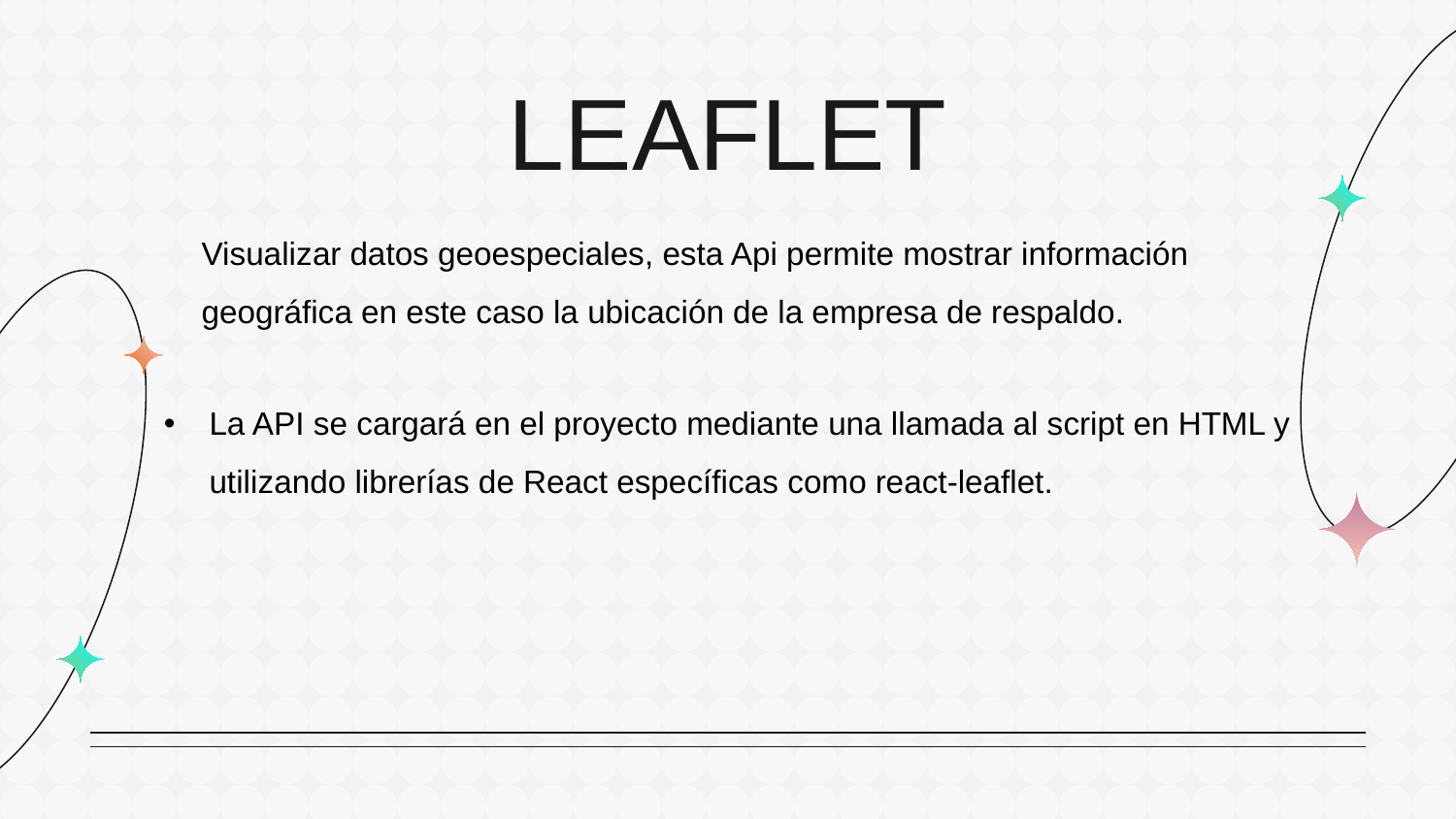

# LEAFLET
Visualizar datos geoespeciales, esta Api permite mostrar información geográfica en este caso la ubicación de la empresa de respaldo.

La API se cargará en el proyecto mediante una llamada al script en HTML y utilizando librerías de React específicas como react-leaflet.